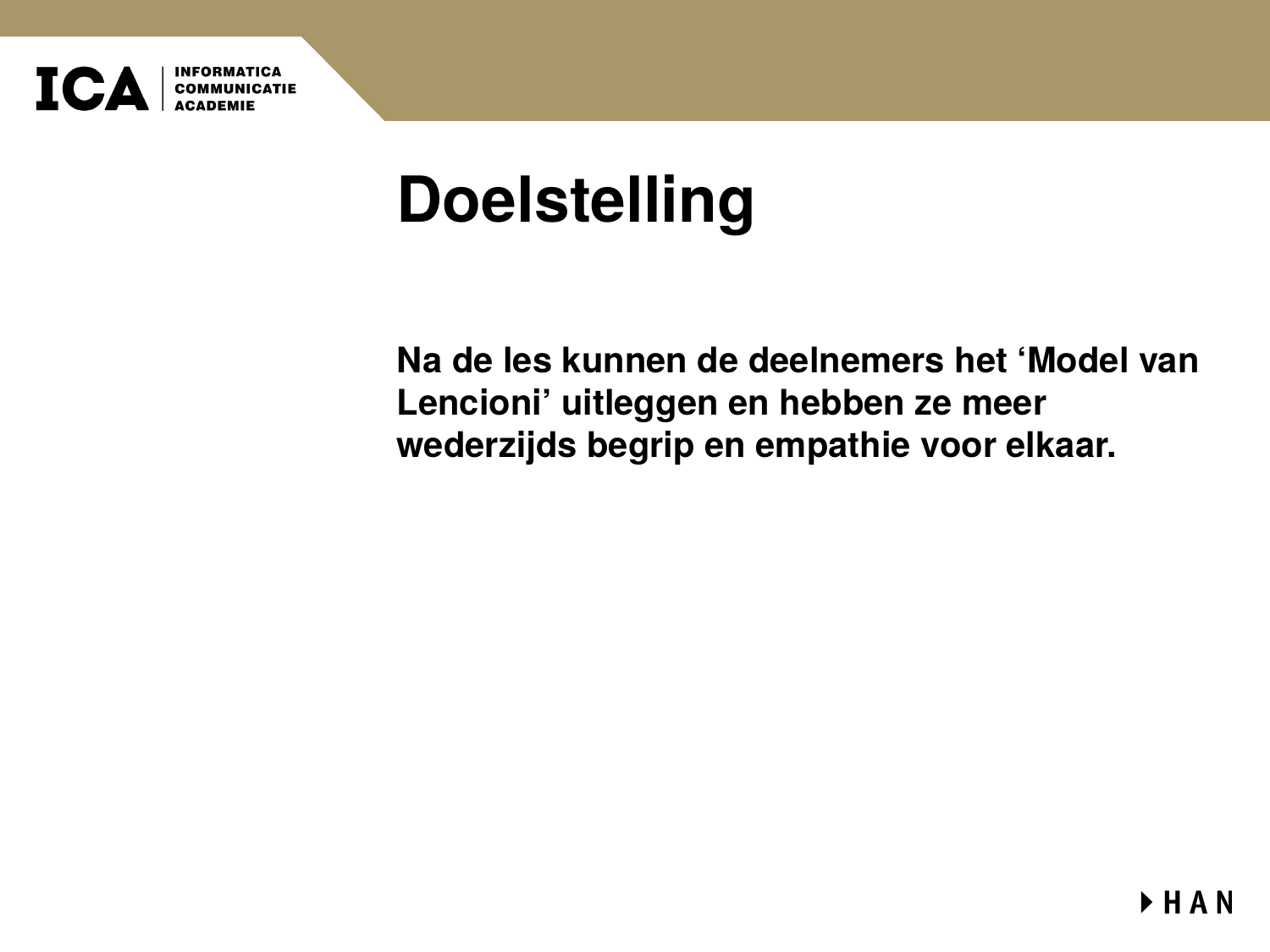

# Doelstelling

Na de les kunnen de deelnemers het ‘Model van Lencioni’ uitleggen en hebben ze meer wederzijds begrip en empathie voor elkaar.